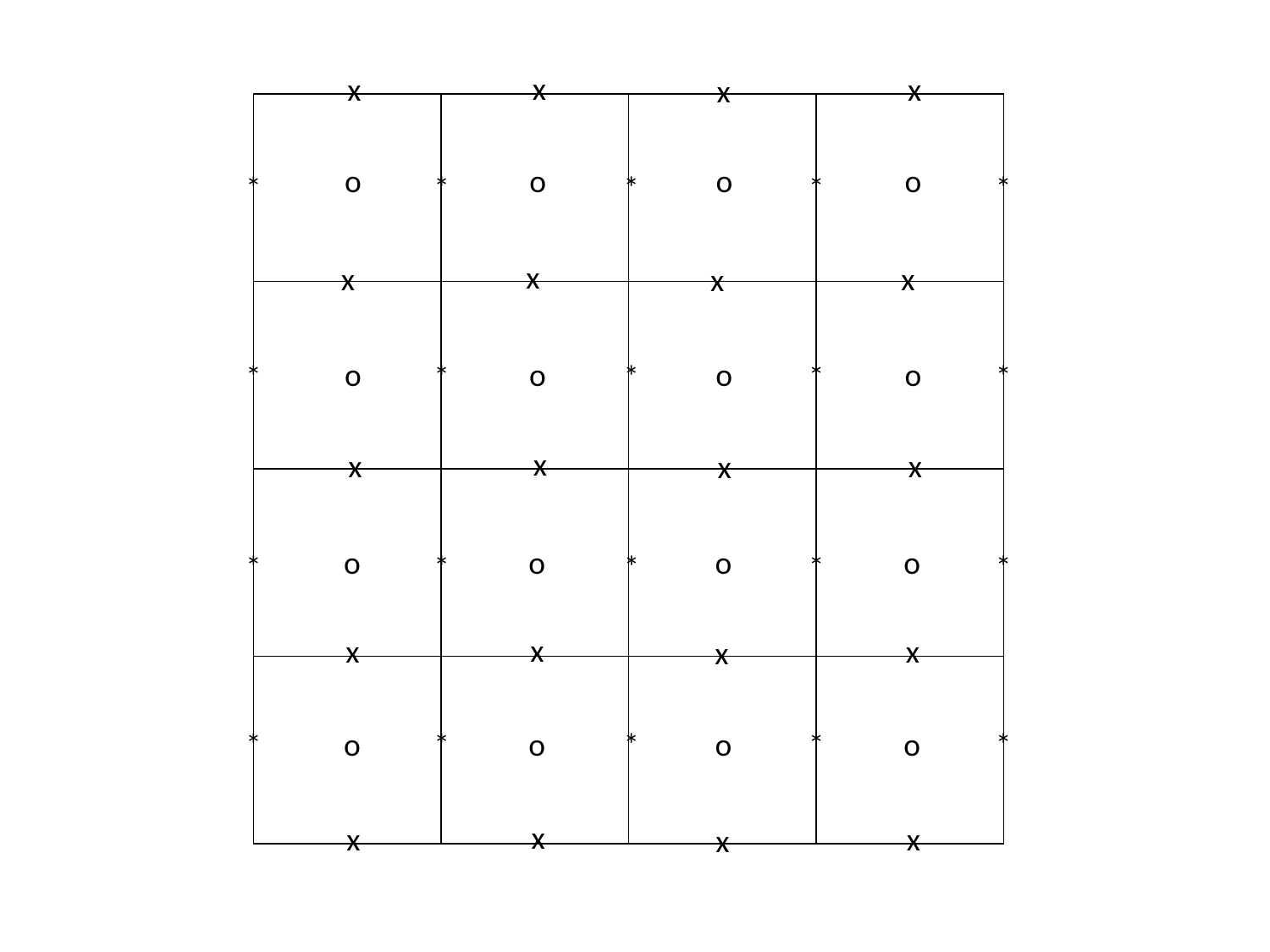

x
x
x
x
|  |  |  |  |
| --- | --- | --- | --- |
|  |  |  |  |
|  |  |  |  |
|  |  |  |  |
o
o
o
o
*
*
*
*
*
x
x
x
x
o
o
o
o
*
*
*
*
*
x
x
x
x
o
o
o
o
*
*
*
*
*
x
x
x
x
*
*
*
*
*
o
o
o
o
x
x
x
x